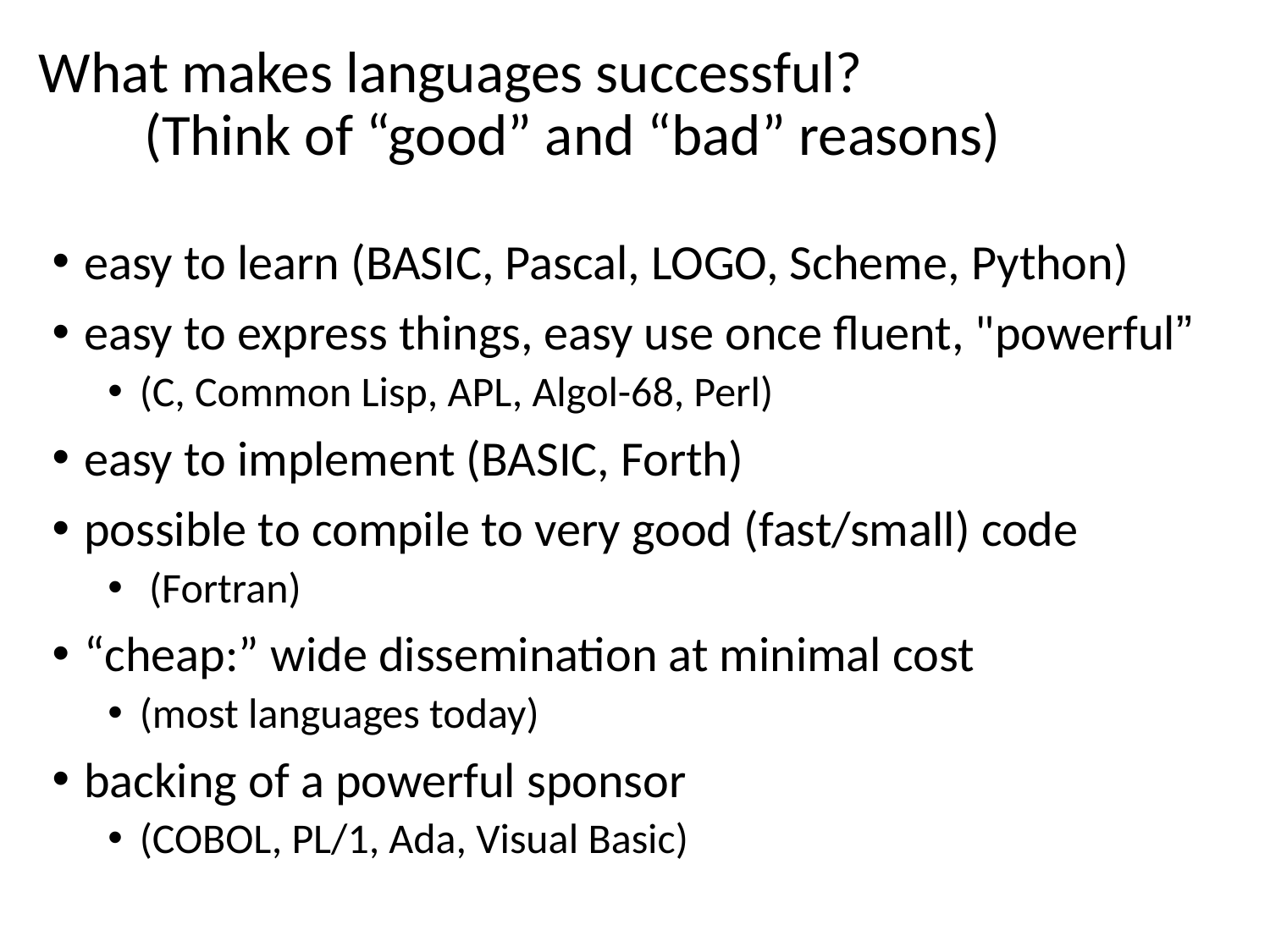

# What makes languages successful? (Think of “good” and “bad” reasons)
easy to learn (BASIC, Pascal, LOGO, Scheme, Python)
easy to express things, easy use once fluent, "powerful”
(C, Common Lisp, APL, Algol-68, Perl)
easy to implement (BASIC, Forth)
possible to compile to very good (fast/small) code
 (Fortran)
“cheap:” wide dissemination at minimal cost
(most languages today)
backing of a powerful sponsor
(COBOL, PL/1, Ada, Visual Basic)